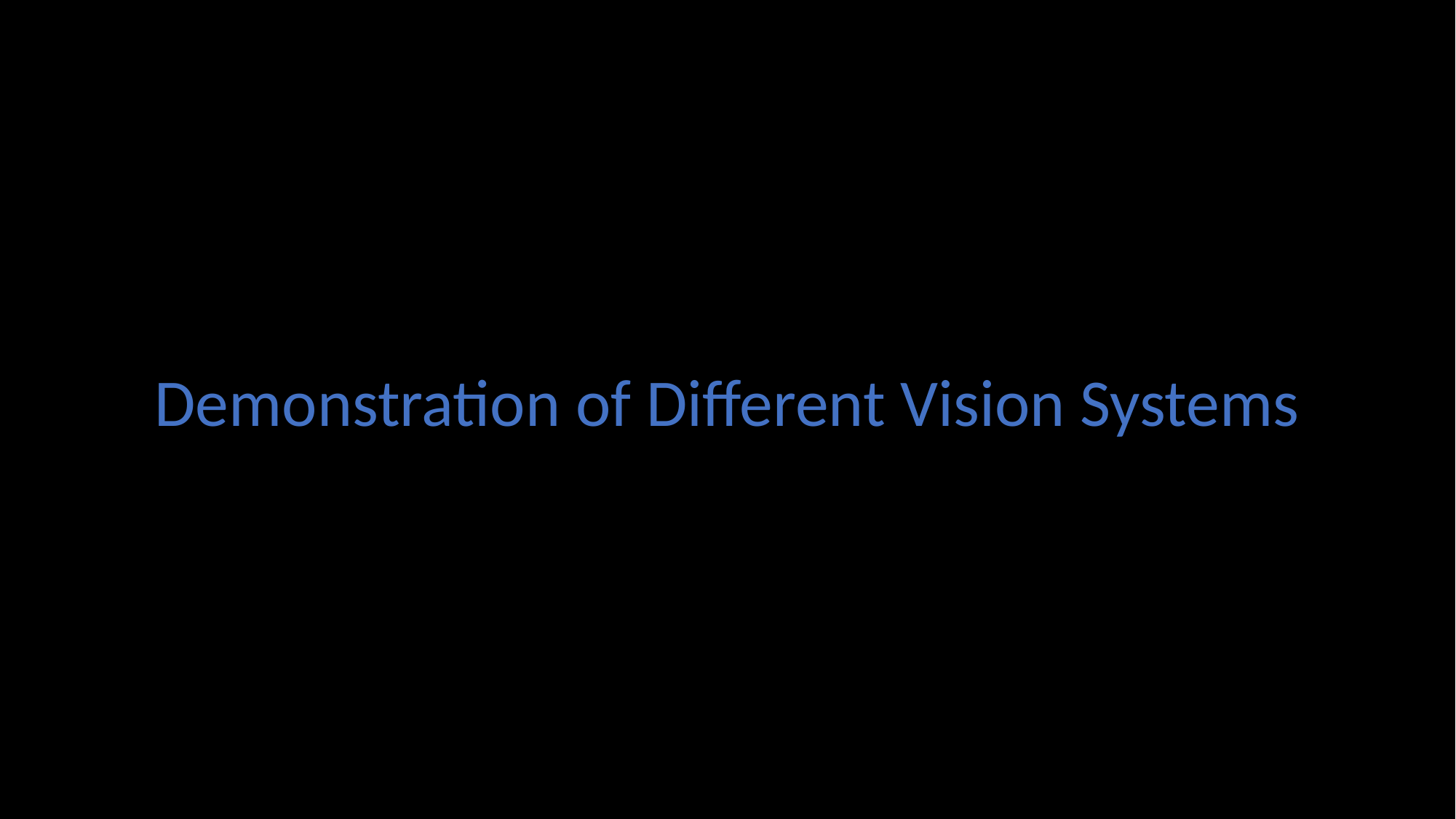

# Contents
Demonstration of Different Vision Systems